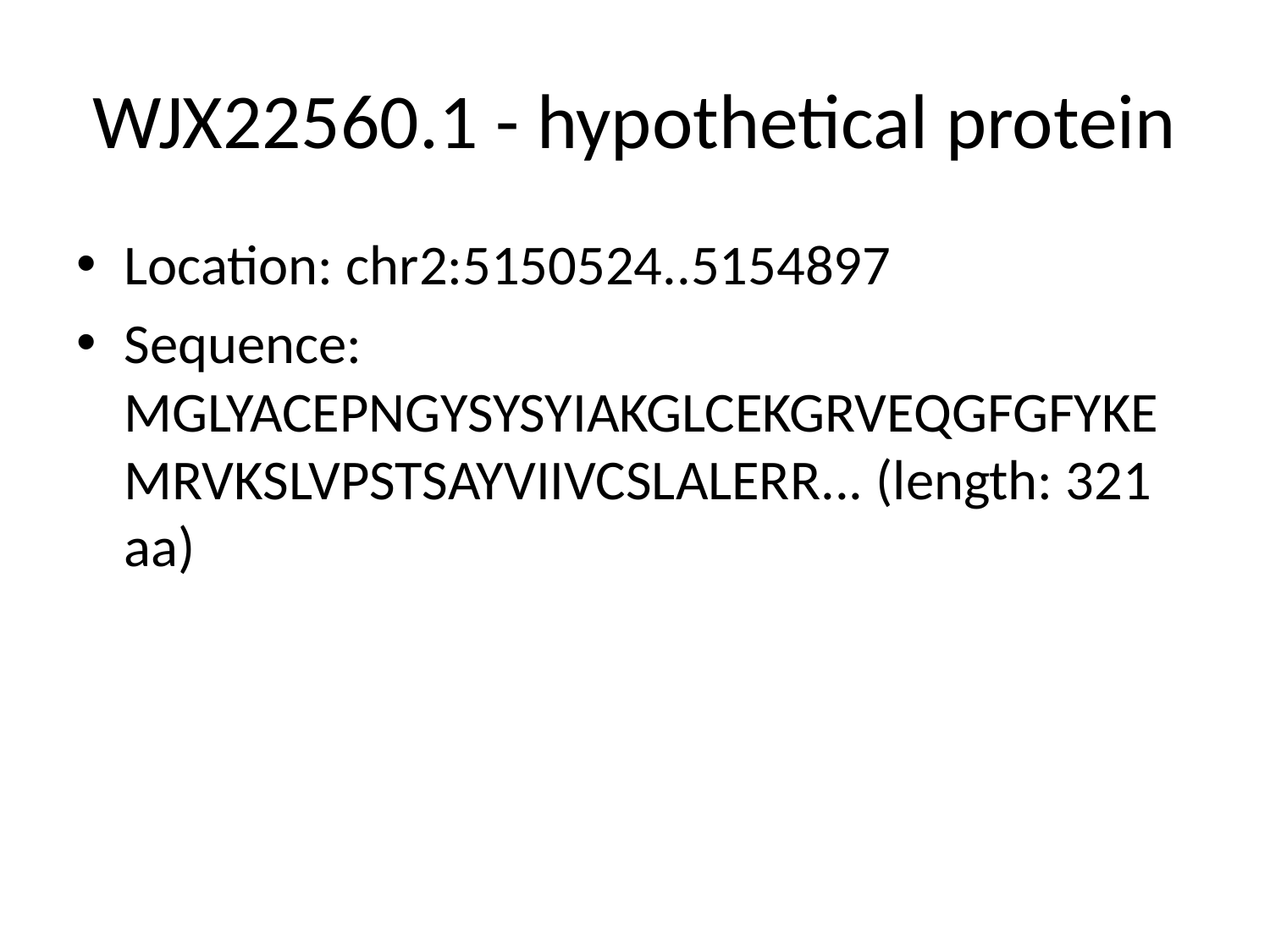

# WJX22560.1 - hypothetical protein
Location: chr2:5150524..5154897
Sequence: MGLYACEPNGYSYSYIAKGLCEKGRVEQGFGFYKEMRVKSLVPSTSAYVIIVCSLALERR... (length: 321 aa)